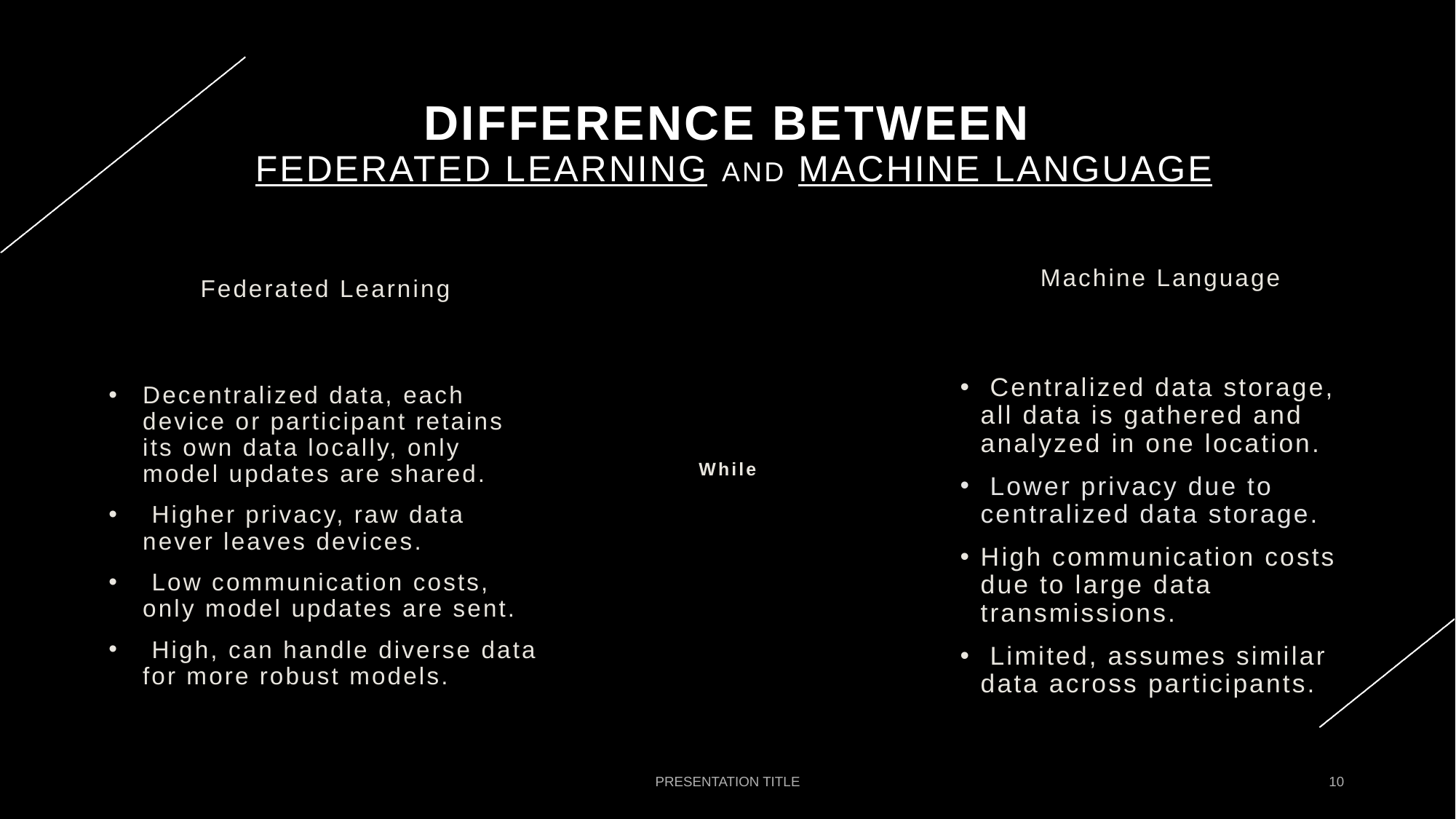

# Difference between federated learning and machine language
Machine Language
Federated Learning

Decentralized data, each device or participant retains its own data locally, only model updates are shared.
 Higher privacy, raw data never leaves devices.
 Low communication costs, only model updates are sent.
 High, can handle diverse data for more robust models.
 Centralized data storage, all data is gathered and analyzed in one location.
 Lower privacy due to centralized data storage.
High communication costs due to large data transmissions.
 Limited, assumes similar data across participants.
While
PRESENTATION TITLE
10